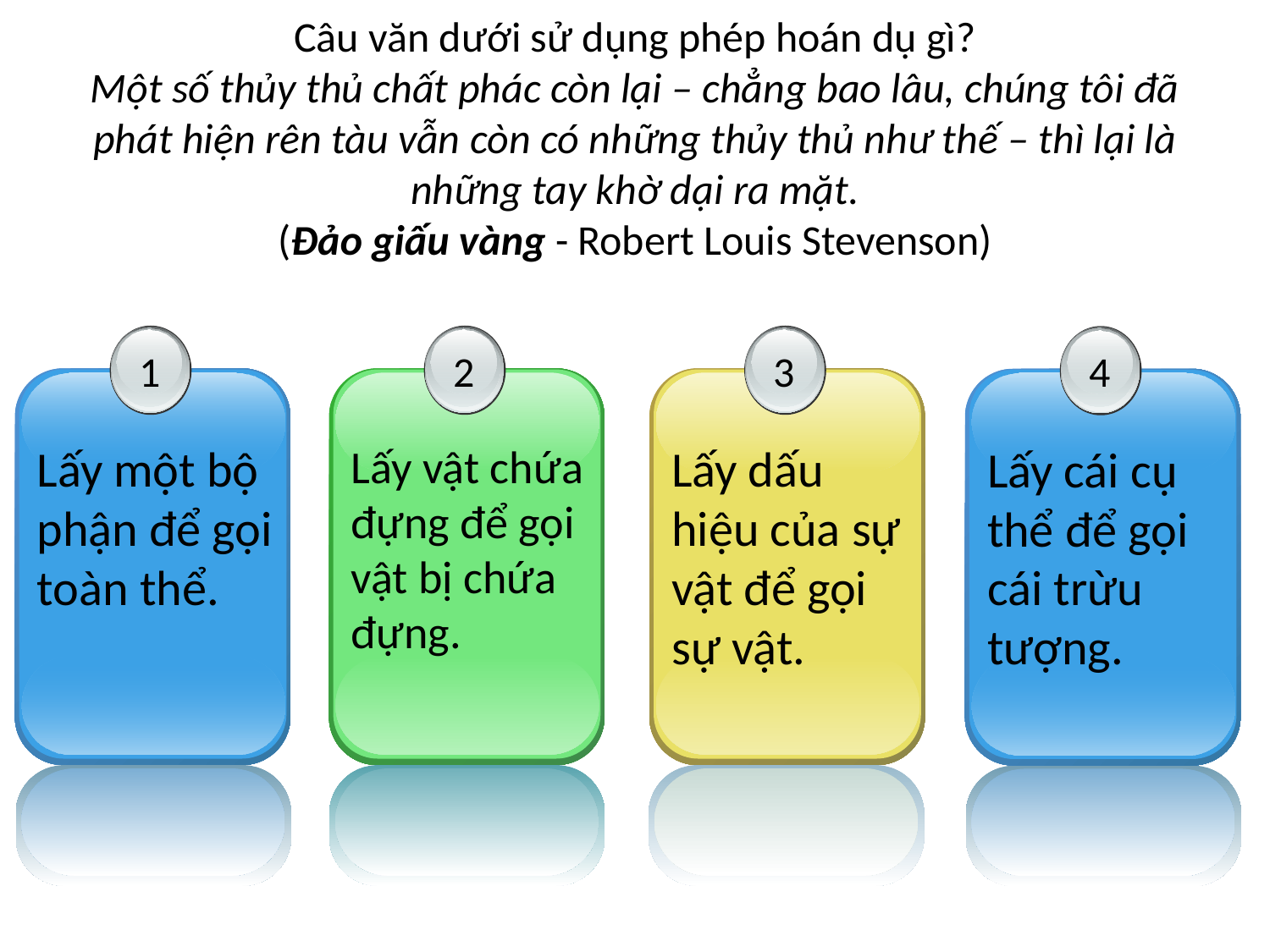

# Câu văn dưới sử dụng phép hoán dụ gì? Một số thủy thủ chất phác còn lại – chẳng bao lâu, chúng tôi đã phát hiện rên tàu vẫn còn có những thủy thủ như thế – thì lại là những tay khờ dại ra mặt. (Đảo giấu vàng - Robert Louis Stevenson)

1

Lấy một bộ phận để gọi toàn thể.

2

Lấy vật chứa đựng để gọi vật bị chứa đựng.

3

Lấy dấu hiệu của sự vật để gọi sự vật.

4

Lấy cái cụ thể để gọi cái trừu tượng.